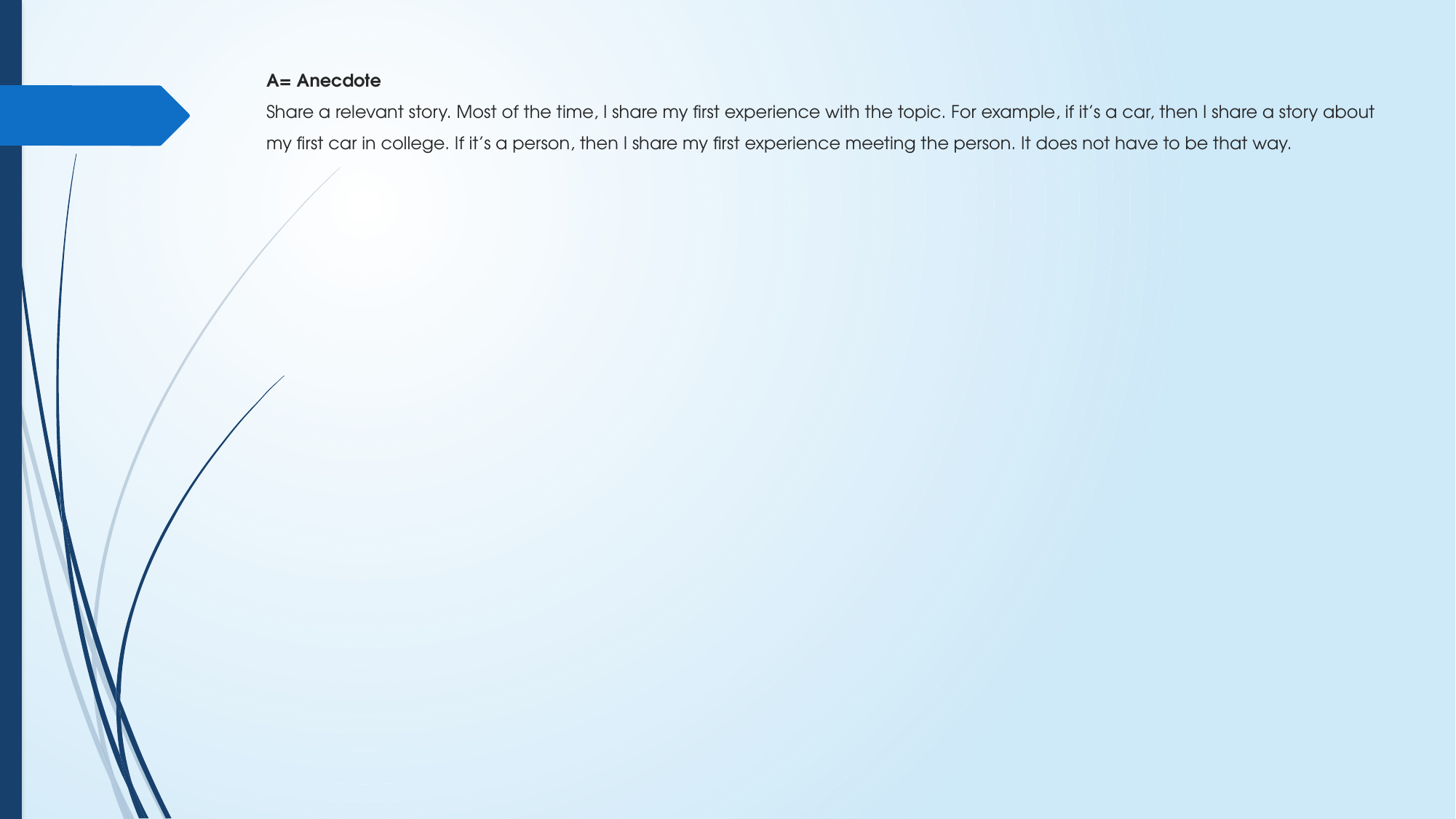

# A= Anecdote Share a relevant story. Most of the time, I share my first experience with the topic. For example, if it’s a car, then I share a story about my first car in college. If it’s a person, then I share my first experience meeting the person. It does not have to be that way.